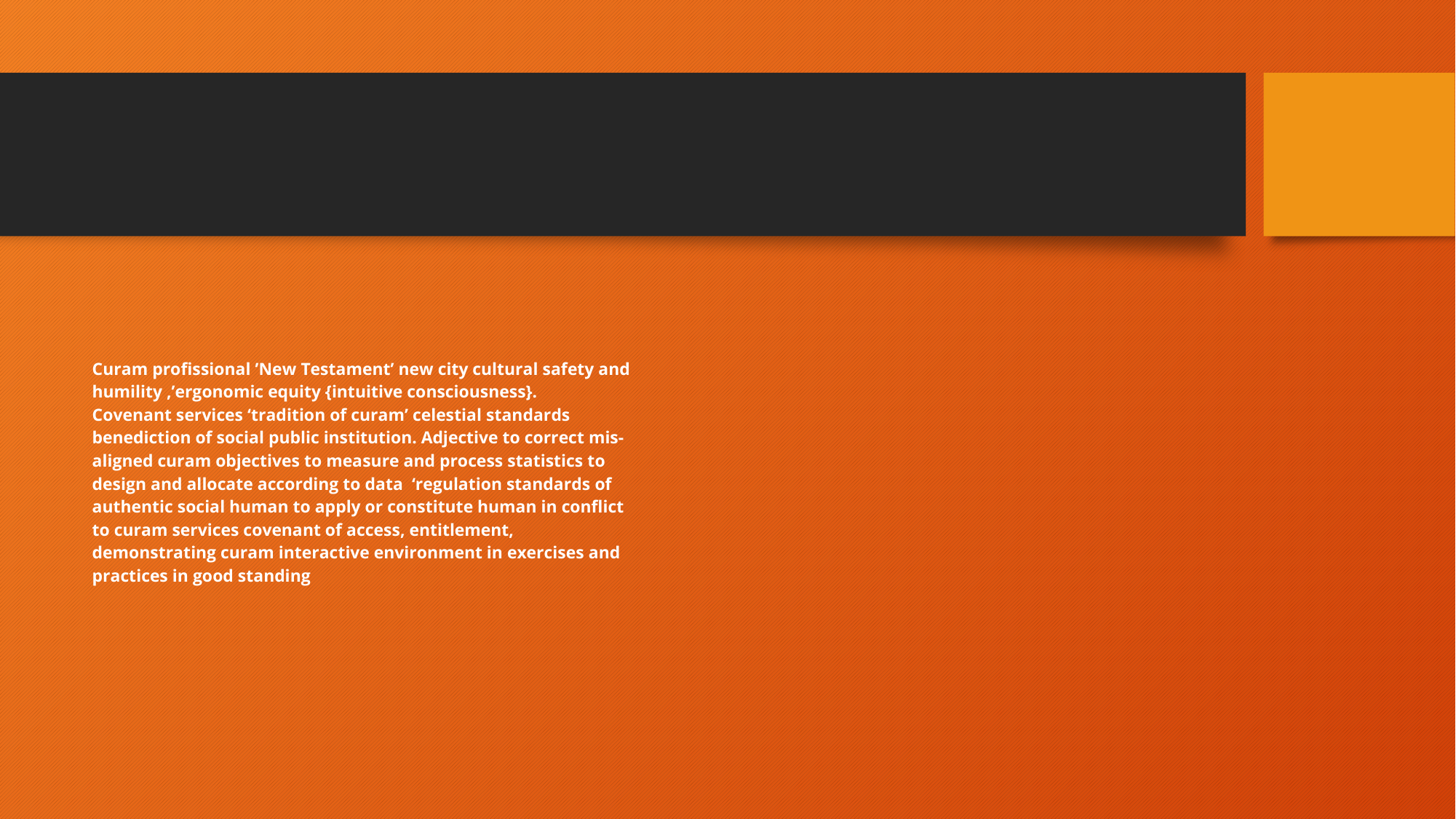

#

Curam profissional ’New Testament’ new city cultural safety and humility ,’ergonomic equity {intuitive consciousness}.
Covenant services ‘tradition of curam’ celestial standards benediction of social public institution. Adjective to correct mis-aligned curam objectives to measure and process statistics to design and allocate according to data  ‘regulation standards of authentic social human to apply or constitute human in conflict to curam services covenant of access, entitlement, demonstrating curam interactive environment in exercises and practices in good standing